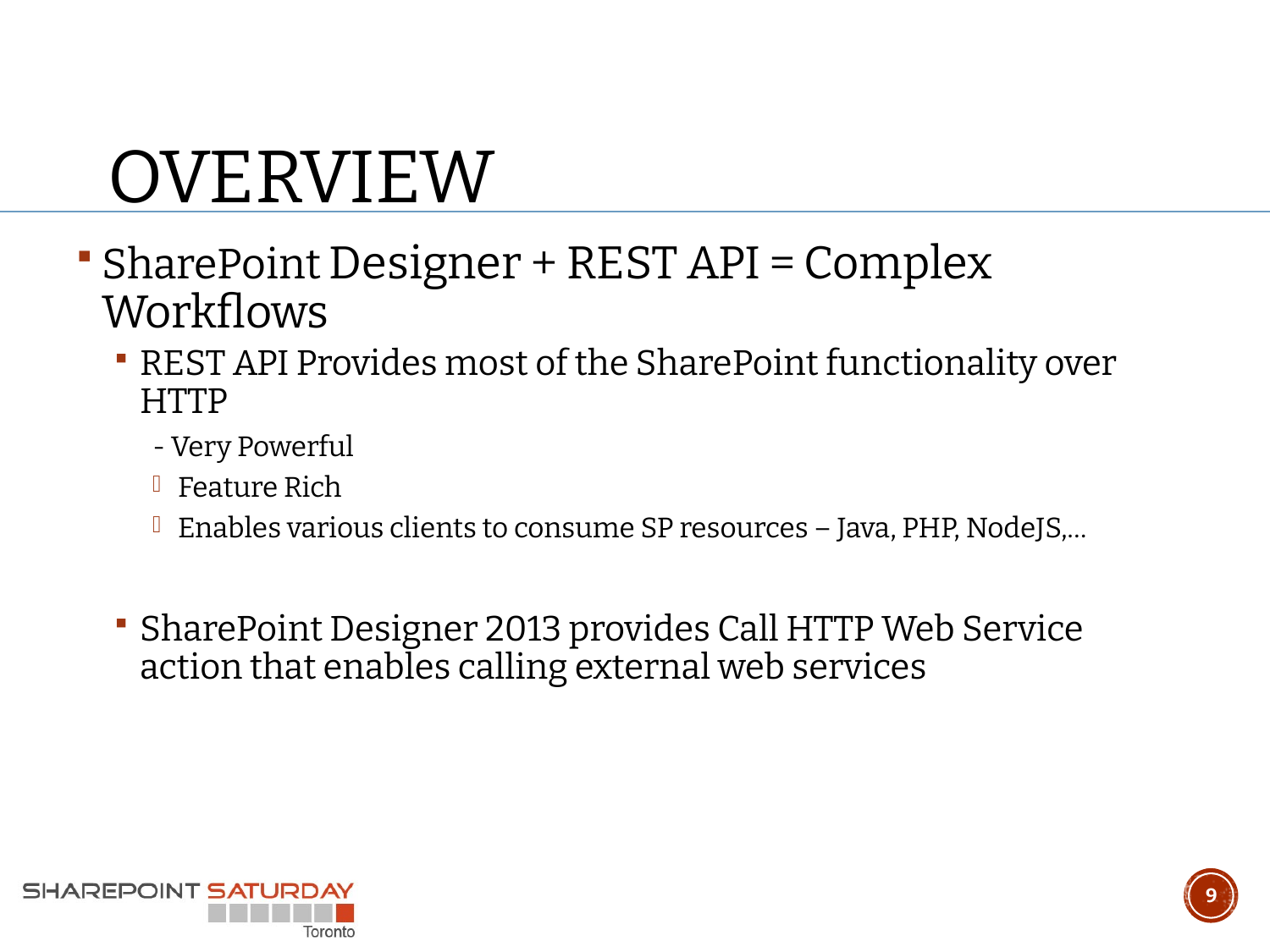

# overview
SharePoint Designer + REST API = Complex Workflows
REST API Provides most of the SharePoint functionality over HTTP
- Very Powerful
Feature Rich
Enables various clients to consume SP resources – Java, PHP, NodeJS,…

SharePoint Designer 2013 provides Call HTTP Web Service action that enables calling external web services
9